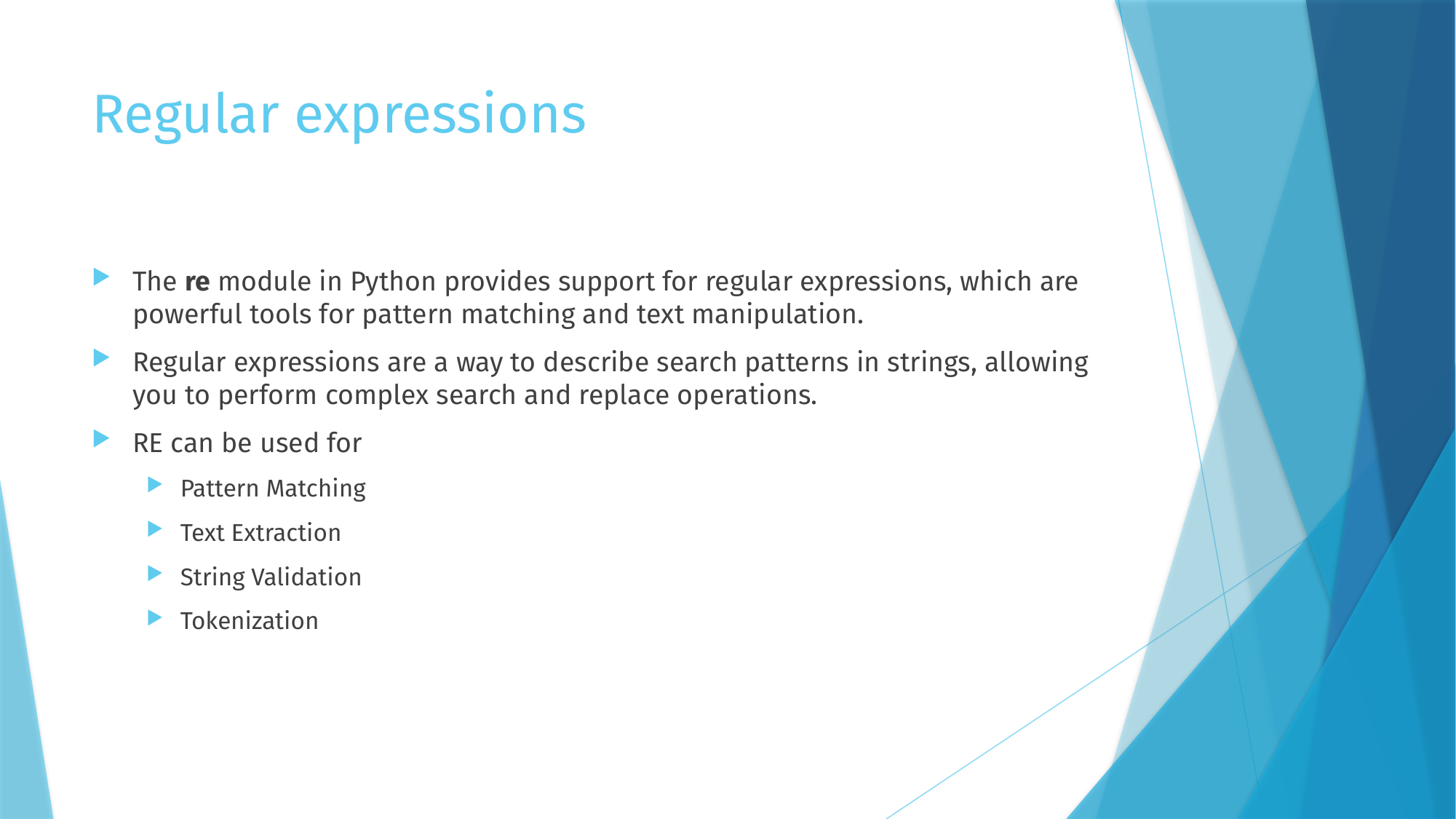

# Regular expressions
The re module in Python provides support for regular expressions, which are powerful tools for pattern matching and text manipulation.
Regular expressions are a way to describe search patterns in strings, allowing you to perform complex search and replace operations.
RE can be used for
Pattern Matching
Text Extraction
String Validation
Tokenization